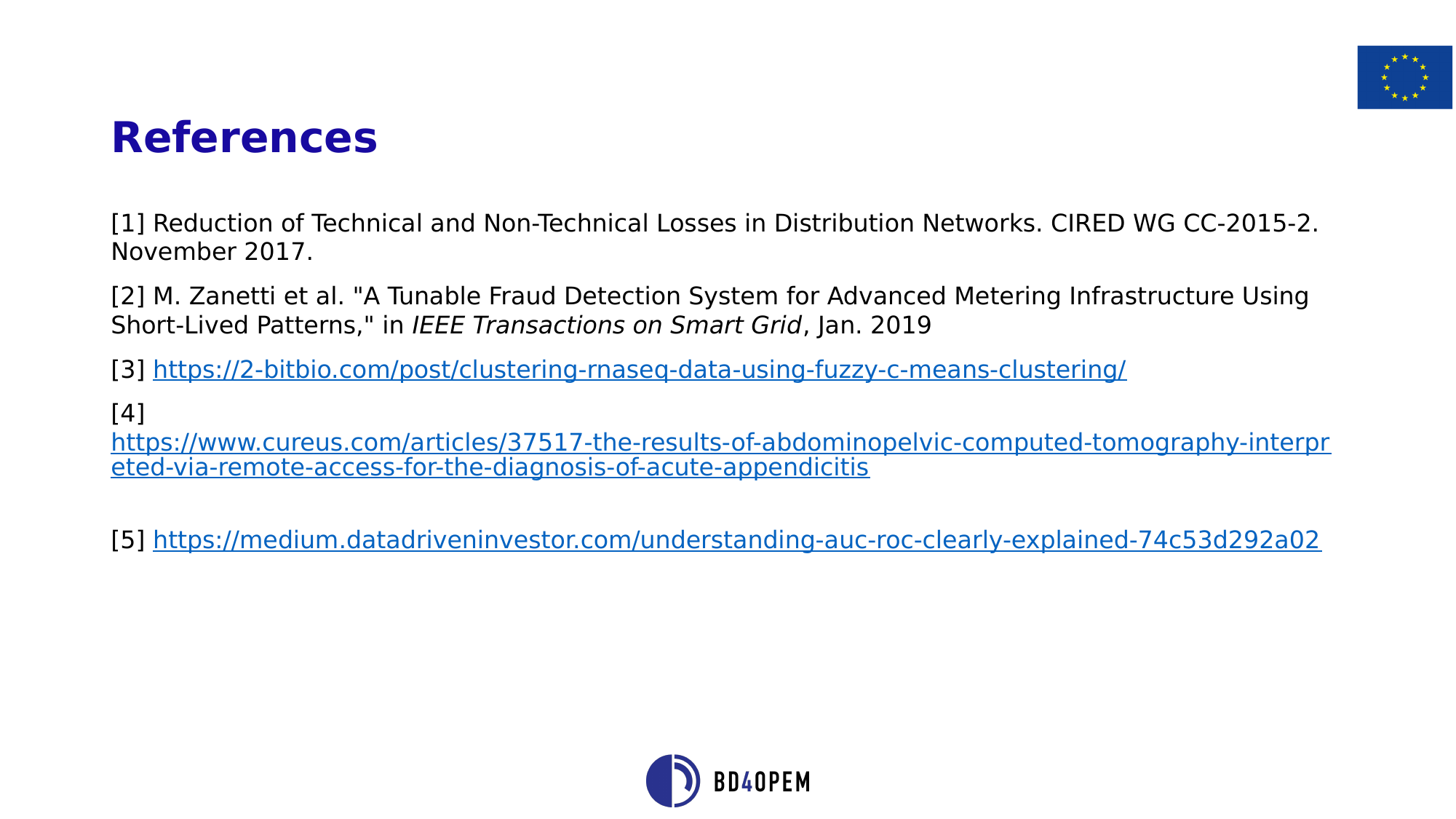

# References
[1] Reduction of Technical and Non-Technical Losses in Distribution Networks. CIRED WG CC-2015-2. November 2017.
[2] M. Zanetti et al. "A Tunable Fraud Detection System for Advanced Metering Infrastructure Using Short-Lived Patterns," in IEEE Transactions on Smart Grid, Jan. 2019
[3] https://2-bitbio.com/post/clustering-rnaseq-data-using-fuzzy-c-means-clustering/
[4] https://www.cureus.com/articles/37517-the-results-of-abdominopelvic-computed-tomography-interpreted-via-remote-access-for-the-diagnosis-of-acute-appendicitis
[5] https://medium.datadriveninvestor.com/understanding-auc-roc-clearly-explained-74c53d292a02